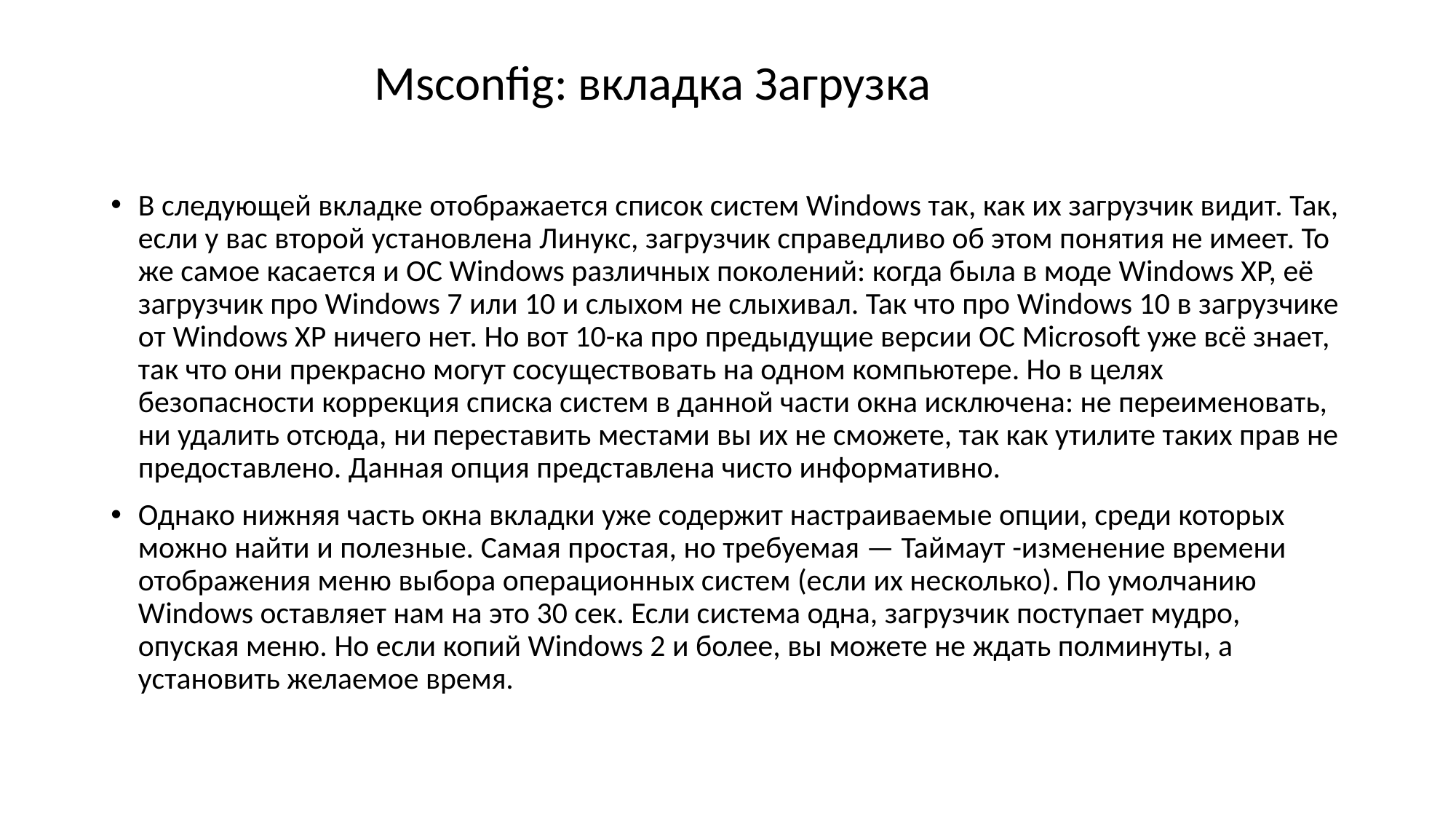

Msconfig: вкладка Загрузка
В следующей вкладке отображается список систем Windows так, как их загрузчик видит. Так, если у вас второй установлена Линукс, загрузчик справедливо об этом понятия не имеет. То же самое касается и ОС Windows различных поколений: когда была в моде Windows XP, её загрузчик про Windows 7 или 10 и слыхом не слыхивал. Так что про Windows 10 в загрузчике от Windows XP ничего нет. Но вот 10-ка про предыдущие версии ОС Microsoft уже всё знает, так что они прекрасно могут сосуществовать на одном компьютере. Но в целях безопасности коррекция списка систем в данной части окна исключена: не переименовать, ни удалить отсюда, ни переставить местами вы их не сможете, так как утилите таких прав не предоставлено. Данная опция представлена чисто информативно.
Однако нижняя часть окна вкладки уже содержит настраиваемые опции, среди которых можно найти и полезные. Самая простая, но требуемая — Таймаут -изменение времени отображения меню выбора операционных систем (если их несколько). По умолчанию Windows оставляет нам на это 30 сек. Если система одна, загрузчик поступает мудро, опуская меню. Но если копий Windows 2 и более, вы можете не ждать полминуты, а установить желаемое время.